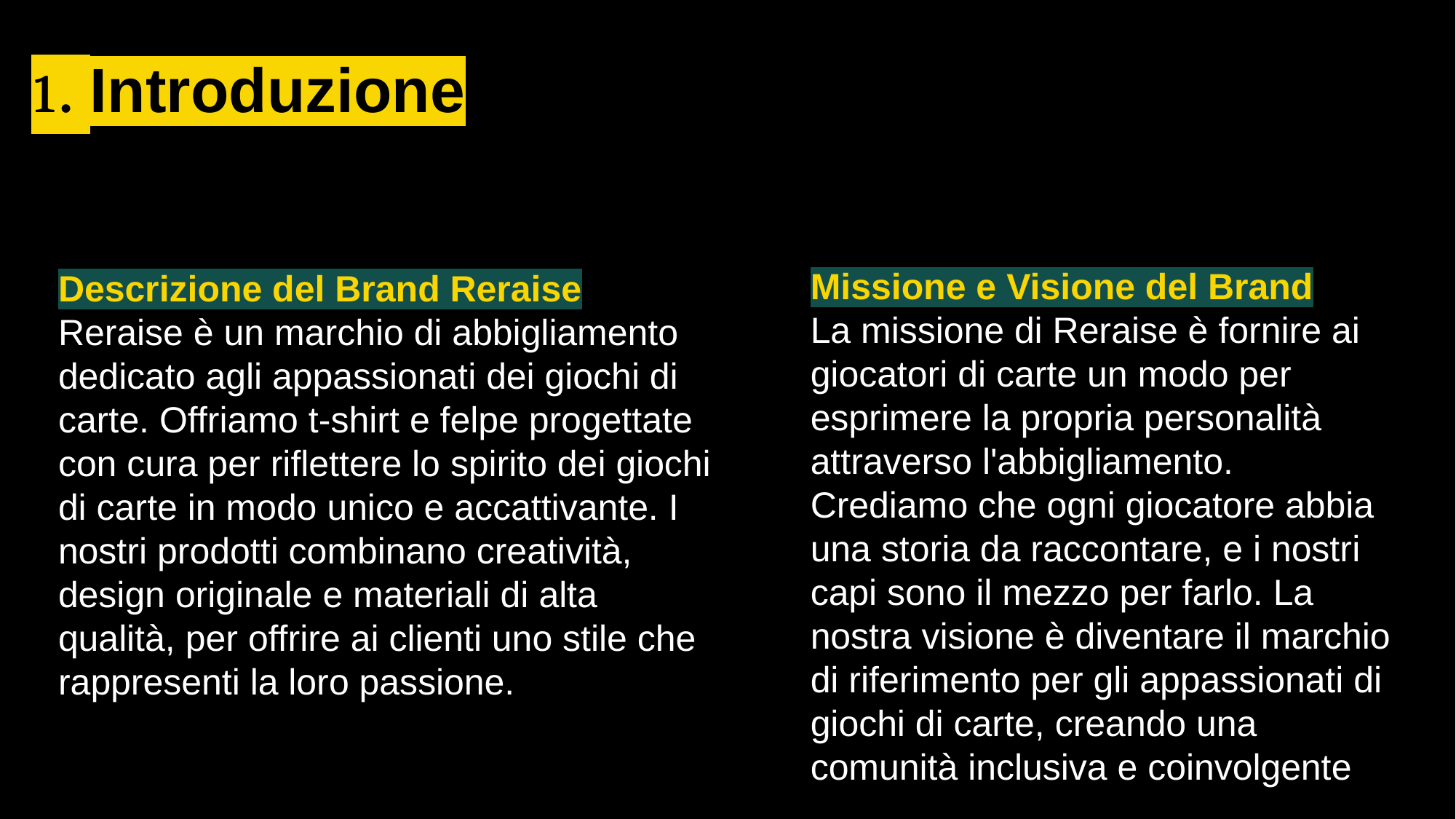

# 1. Introduzione
Missione e Visione del Brand
La missione di Reraise è fornire ai giocatori di carte un modo per esprimere la propria personalità attraverso l'abbigliamento. Crediamo che ogni giocatore abbia una storia da raccontare, e i nostri capi sono il mezzo per farlo. La nostra visione è diventare il marchio di riferimento per gli appassionati di giochi di carte, creando una comunità inclusiva e coinvolgente
Descrizione del Brand Reraise
Reraise è un marchio di abbigliamento dedicato agli appassionati dei giochi di carte. Offriamo t-shirt e felpe progettate con cura per riflettere lo spirito dei giochi di carte in modo unico e accattivante. I nostri prodotti combinano creatività, design originale e materiali di alta qualità, per offrire ai clienti uno stile che rappresenti la loro passione.